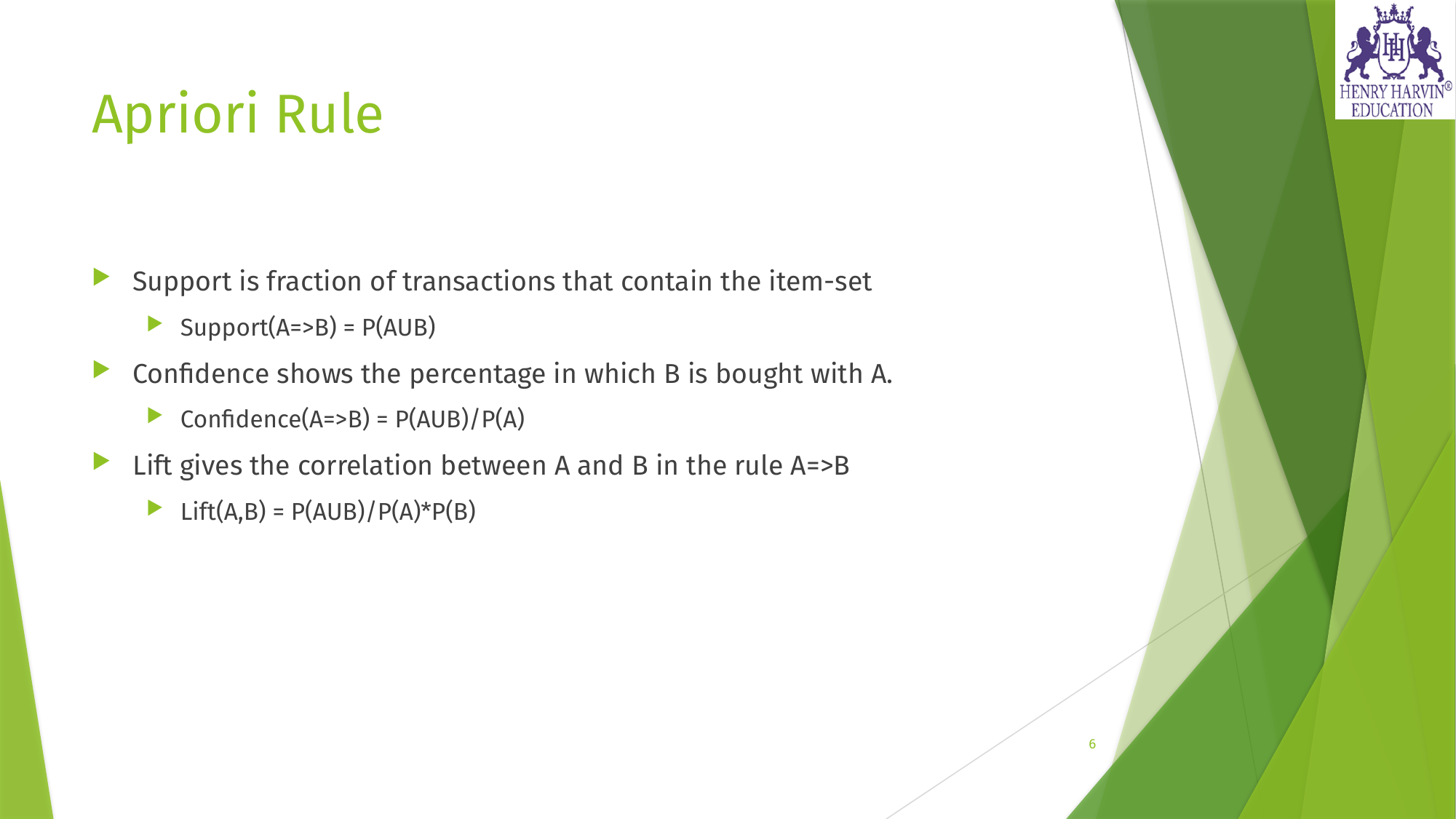

# Apriori Rule
Support is fraction of transactions that contain the item-set
Support(A=>B) = P(AUB)
Confidence shows the percentage in which B is bought with A.
Confidence(A=>B) = P(AUB)/P(A)
Lift gives the correlation between A and B in the rule A=>B
Lift(A,B) = P(AUB)/P(A)*P(B)

6